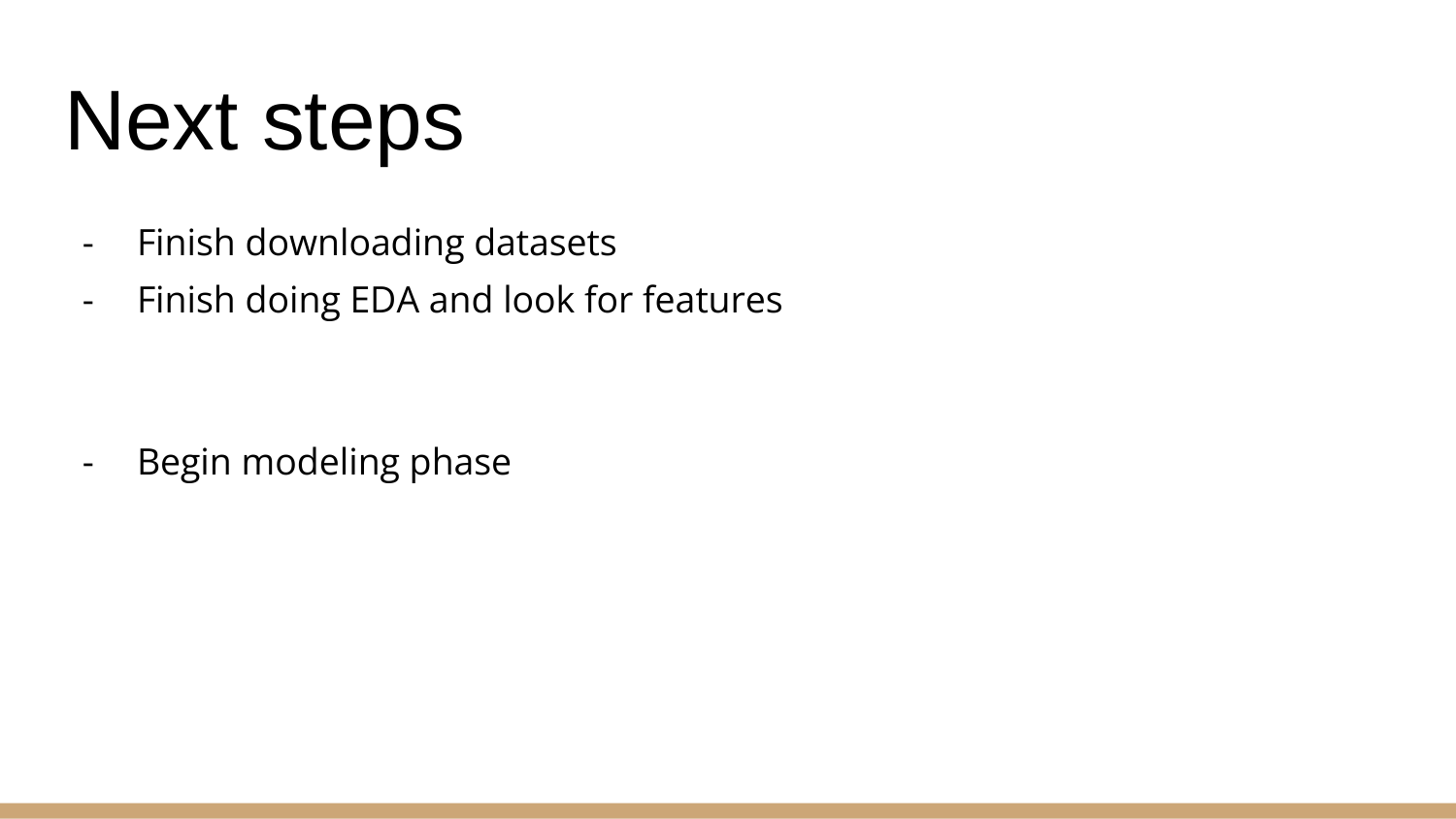

# Next steps
Finish downloading datasets
Finish doing EDA and look for features

Begin modeling phase